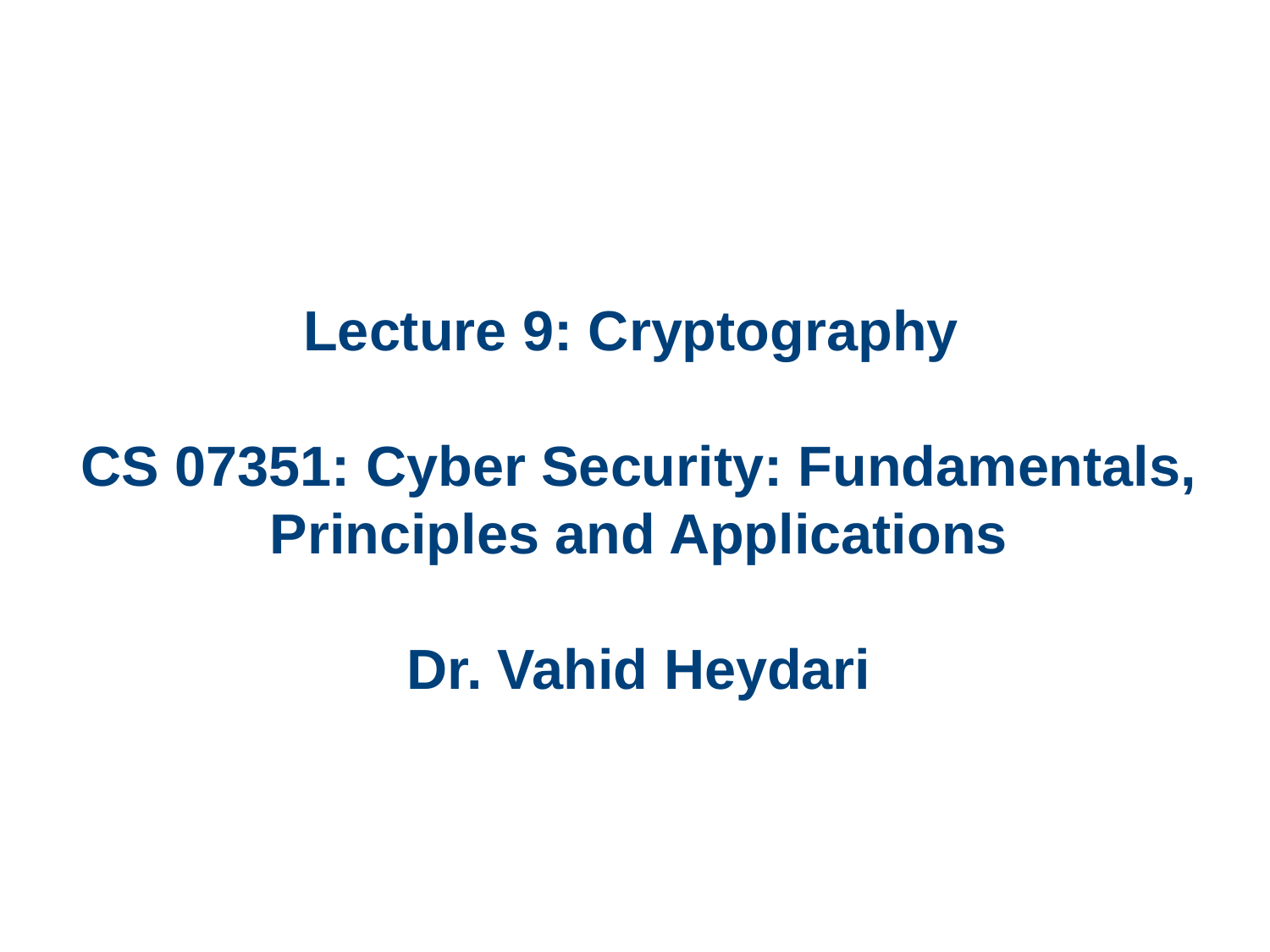

# Lecture 9: Cryptography CS 07351: Cyber Security: Fundamentals, Principles and Applications Dr. Vahid Heydari